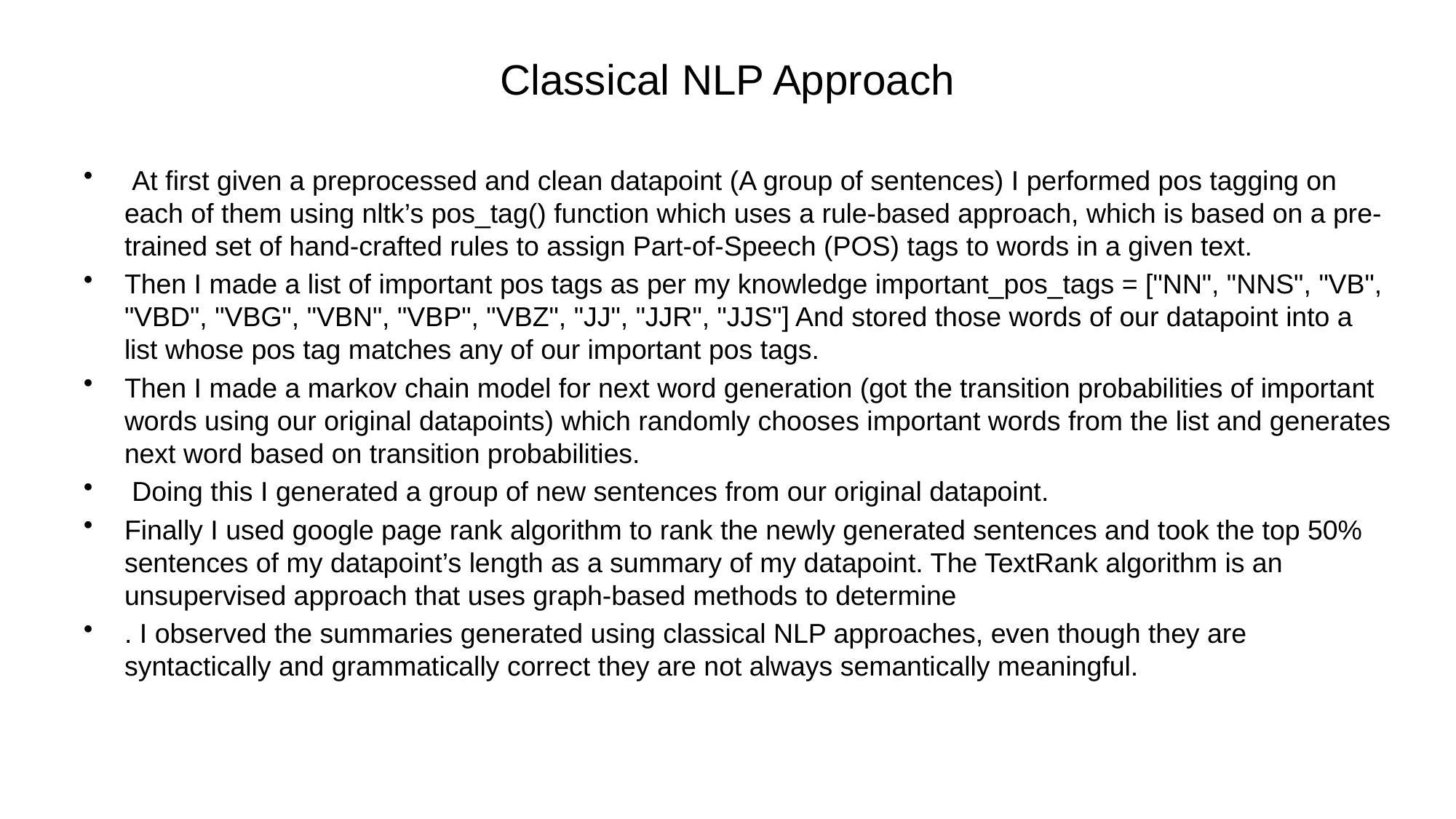

# Classical NLP Approach
 At first given a preprocessed and clean datapoint (A group of sentences) I performed pos tagging on each of them using nltk’s pos_tag() function which uses a rule-based approach, which is based on a pre-trained set of hand-crafted rules to assign Part-of-Speech (POS) tags to words in a given text.
Then I made a list of important pos tags as per my knowledge important_pos_tags = ["NN", "NNS", "VB", "VBD", "VBG", "VBN", "VBP", "VBZ", "JJ", "JJR", "JJS"] And stored those words of our datapoint into a list whose pos tag matches any of our important pos tags.
Then I made a markov chain model for next word generation (got the transition probabilities of important words using our original datapoints) which randomly chooses important words from the list and generates next word based on transition probabilities.
 Doing this I generated a group of new sentences from our original datapoint.
Finally I used google page rank algorithm to rank the newly generated sentences and took the top 50% sentences of my datapoint’s length as a summary of my datapoint. The TextRank algorithm is an unsupervised approach that uses graph-based methods to determine
. I observed the summaries generated using classical NLP approaches, even though they are syntactically and grammatically correct they are not always semantically meaningful.